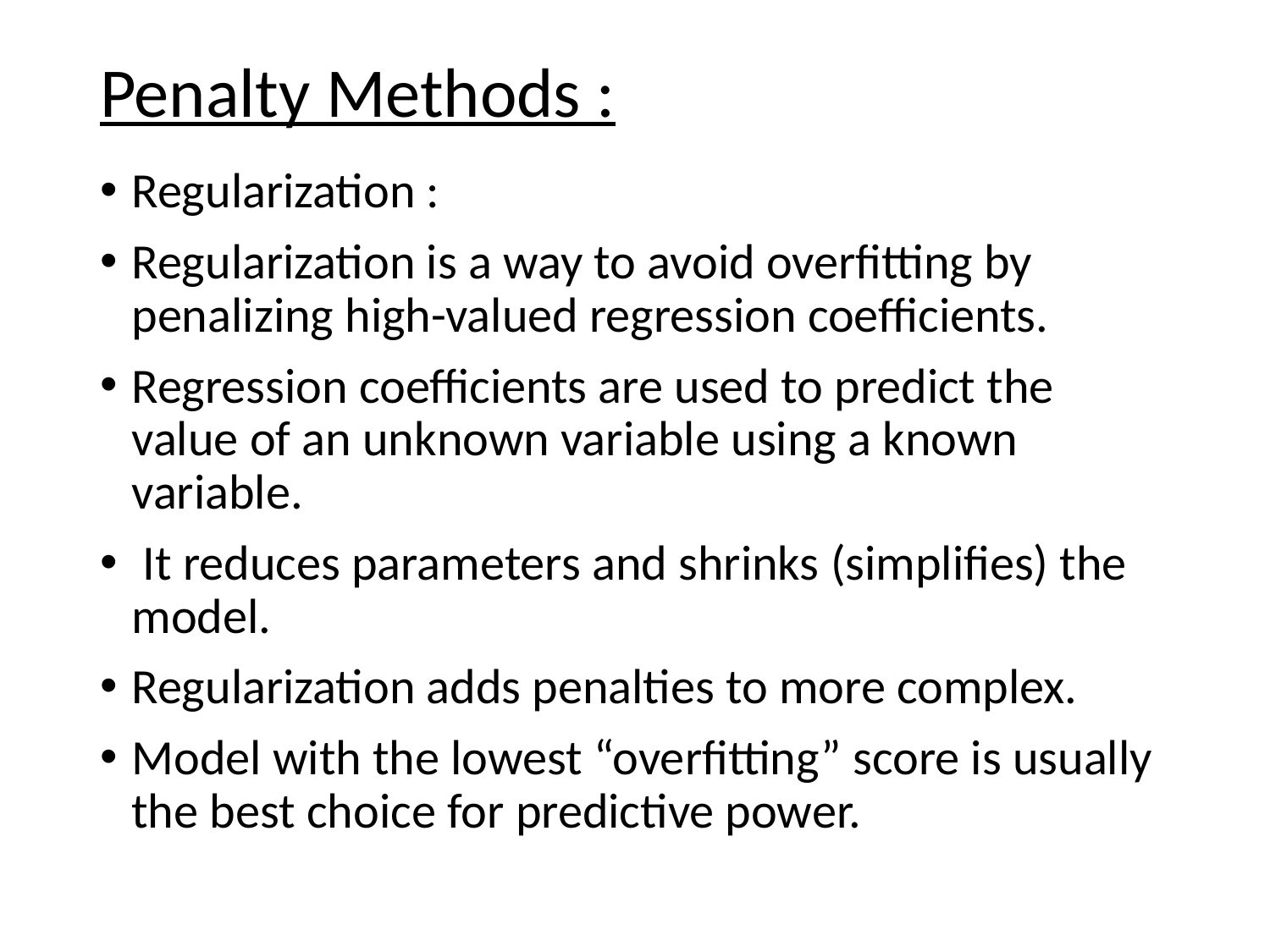

# Penalty Methods :
Regularization :
Regularization is a way to avoid overfitting by penalizing high-valued regression coefficients.
Regression coefficients are used to predict the value of an unknown variable using a known variable.
 It reduces parameters and shrinks (simplifies) the model.
Regularization adds penalties to more complex.
Model with the lowest “overfitting” score is usually the best choice for predictive power.